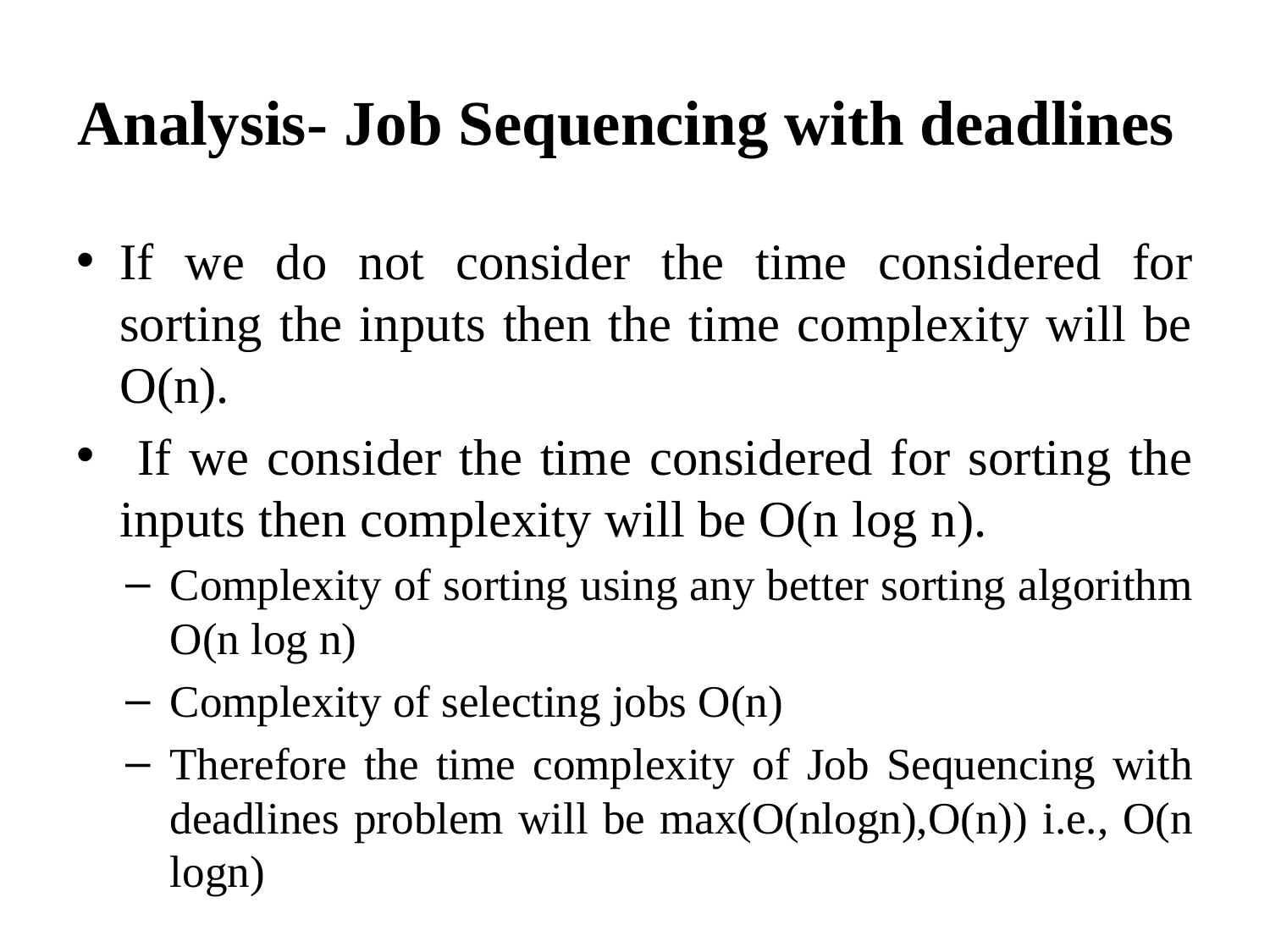

# Analysis- Job Sequencing with deadlines
If we do not consider the time considered for sorting the inputs then the time complexity will be O(n).
 If we consider the time considered for sorting the inputs then complexity will be O(n log n).
Complexity of sorting using any better sorting algorithm O(n log n)
Complexity of selecting jobs O(n)
Therefore the time complexity of Job Sequencing with deadlines problem will be max(O(nlogn),O(n)) i.e., O(n logn)